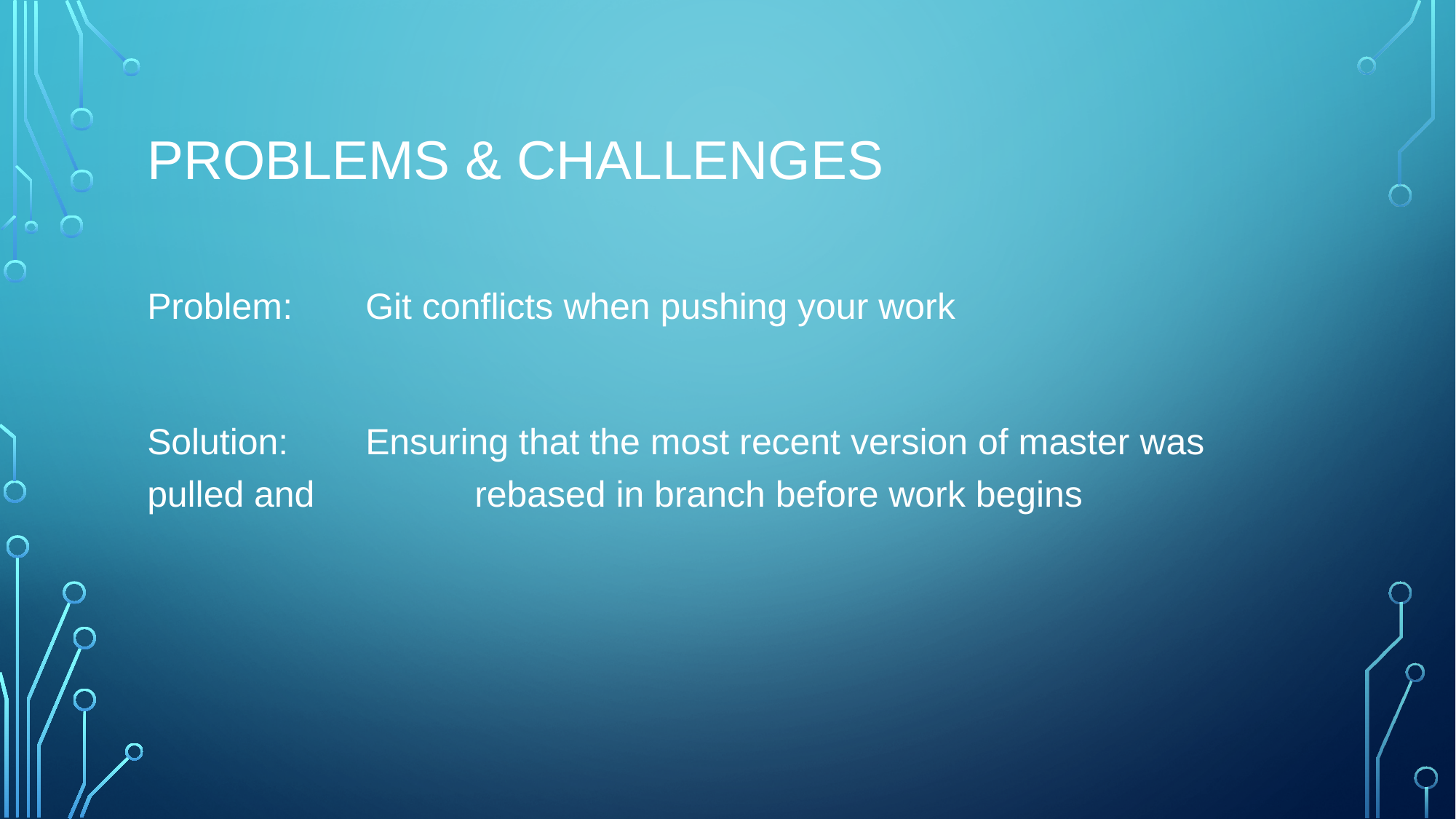

# Problems & Challenges
Problem:	Git conflicts when pushing your work

Solution:	Ensuring that the most recent version of master was pulled and 		rebased in branch before work begins